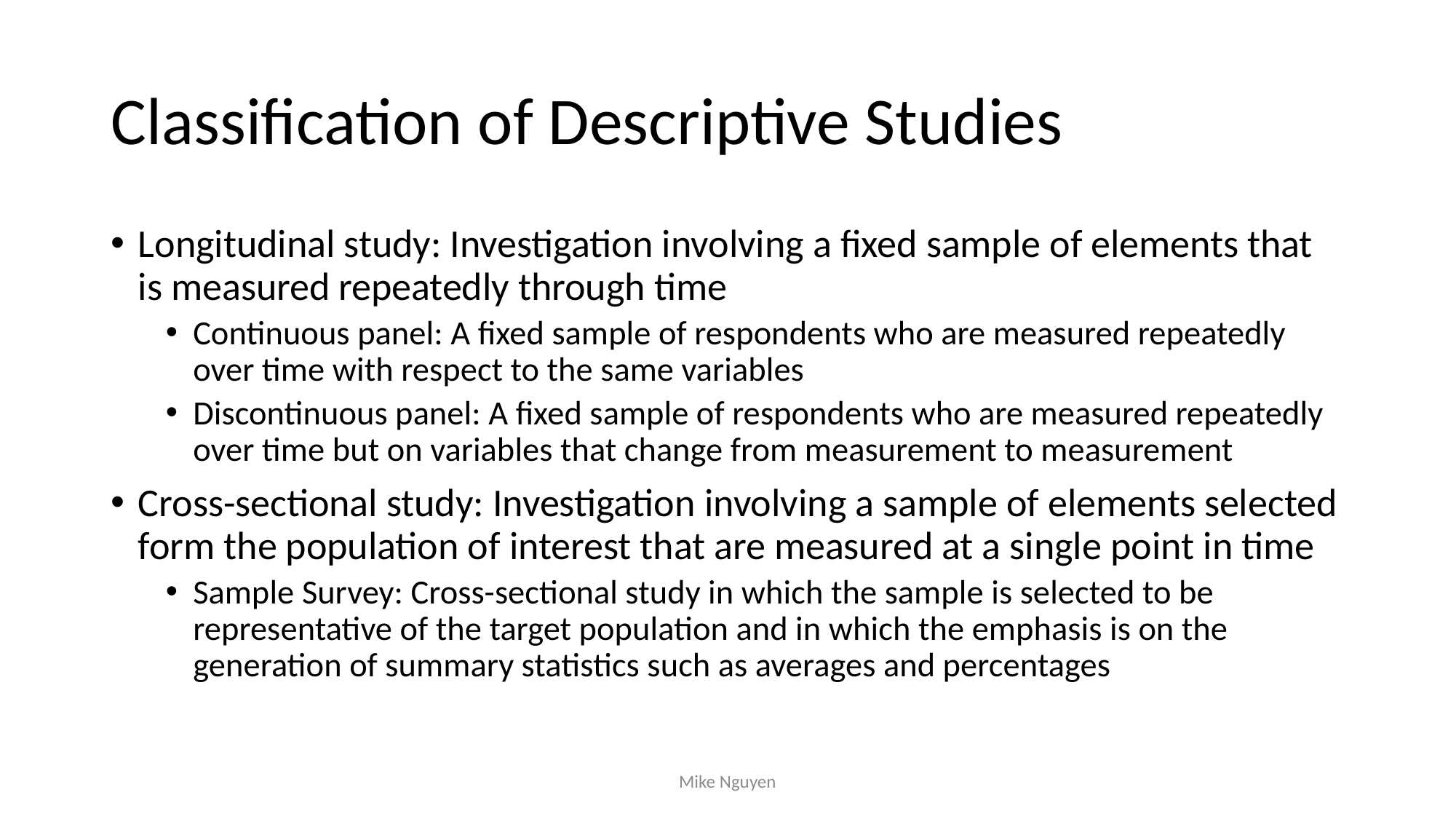

# Classification of Descriptive Studies
Longitudinal study: Investigation involving a fixed sample of elements that is measured repeatedly through time
Continuous panel: A fixed sample of respondents who are measured repeatedly over time with respect to the same variables
Discontinuous panel: A fixed sample of respondents who are measured repeatedly over time but on variables that change from measurement to measurement
Cross-sectional study: Investigation involving a sample of elements selected form the population of interest that are measured at a single point in time
Sample Survey: Cross-sectional study in which the sample is selected to be representative of the target population and in which the emphasis is on the generation of summary statistics such as averages and percentages
Mike Nguyen